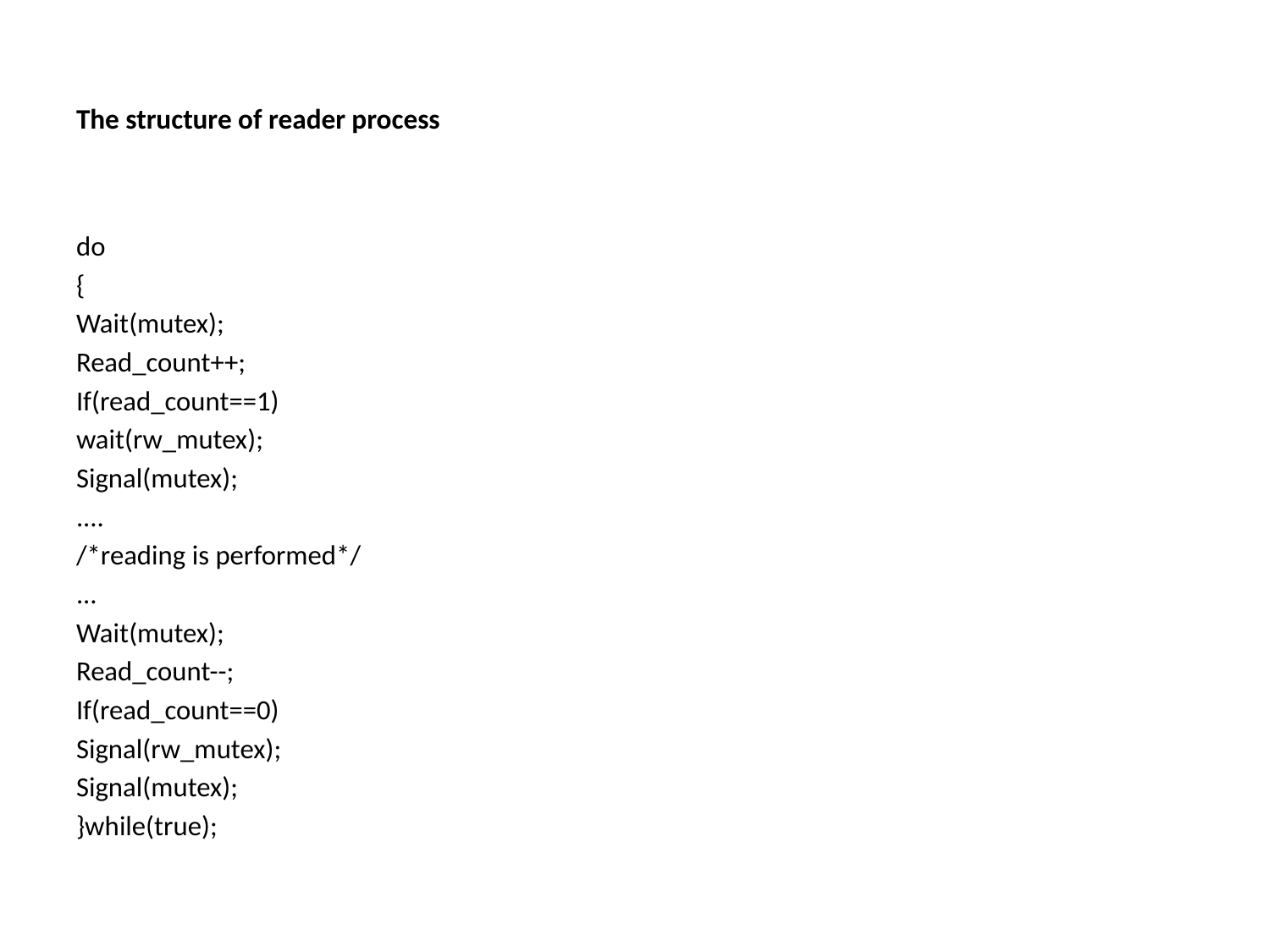

# The structure of reader process
do
{
Wait(mutex);
Read_count++;
If(read_count==1)
wait(rw_mutex);
Signal(mutex);
....
/*reading is performed*/
...
Wait(mutex);
Read_count--;
If(read_count==0)
Signal(rw_mutex);
Signal(mutex);
}while(true);